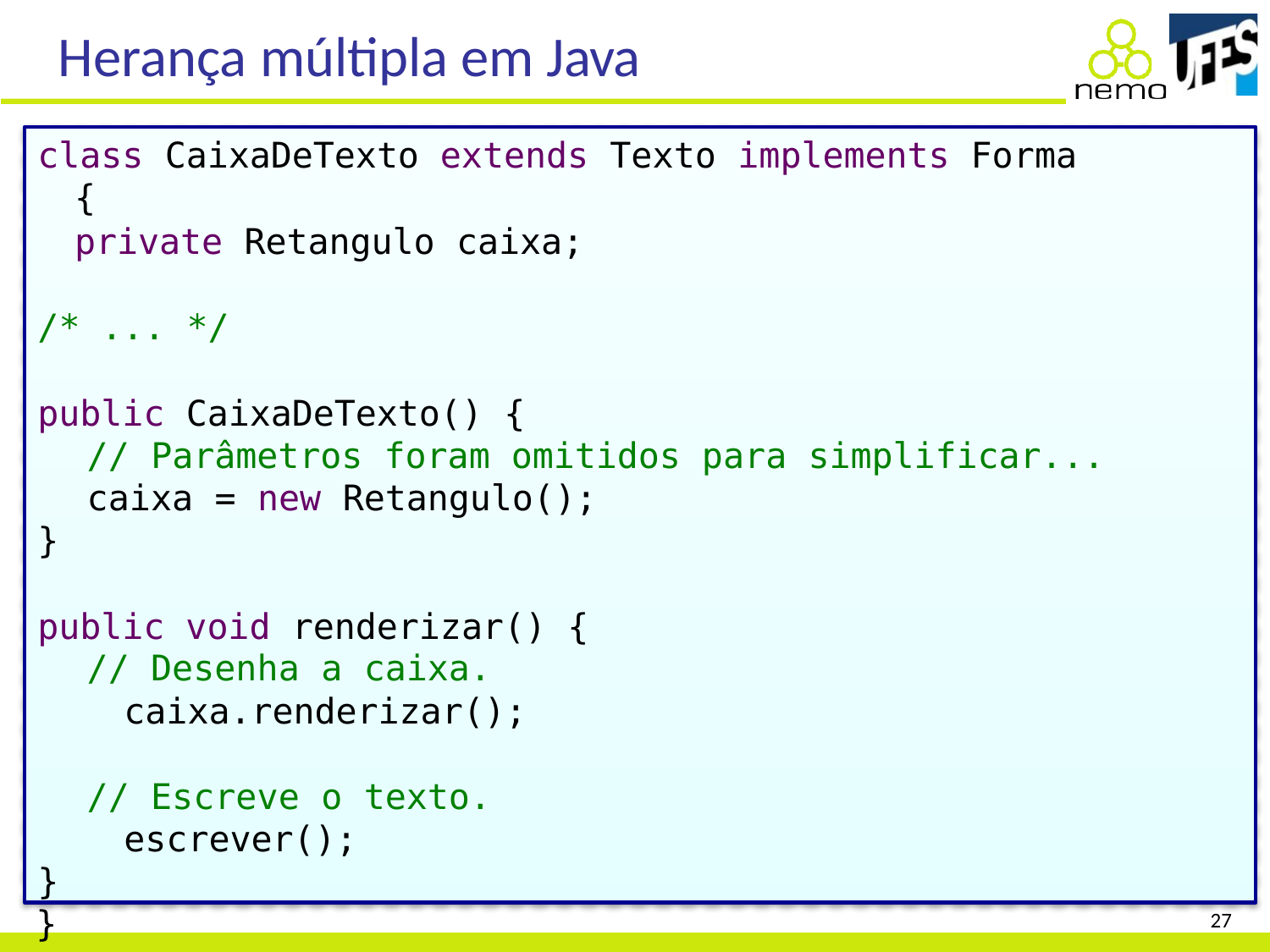

# Herança múltipla em Java

class CaixaDeTexto extends Texto implements Forma {
	private Retangulo caixa;

/* ... */

public CaixaDeTexto() {
// Parâmetros foram omitidos para simplificar...
caixa = new Retangulo();
}

public void renderizar() {
// Desenha a caixa.  caixa.renderizar();

// Escreve o texto.  escrever();
}
}
27